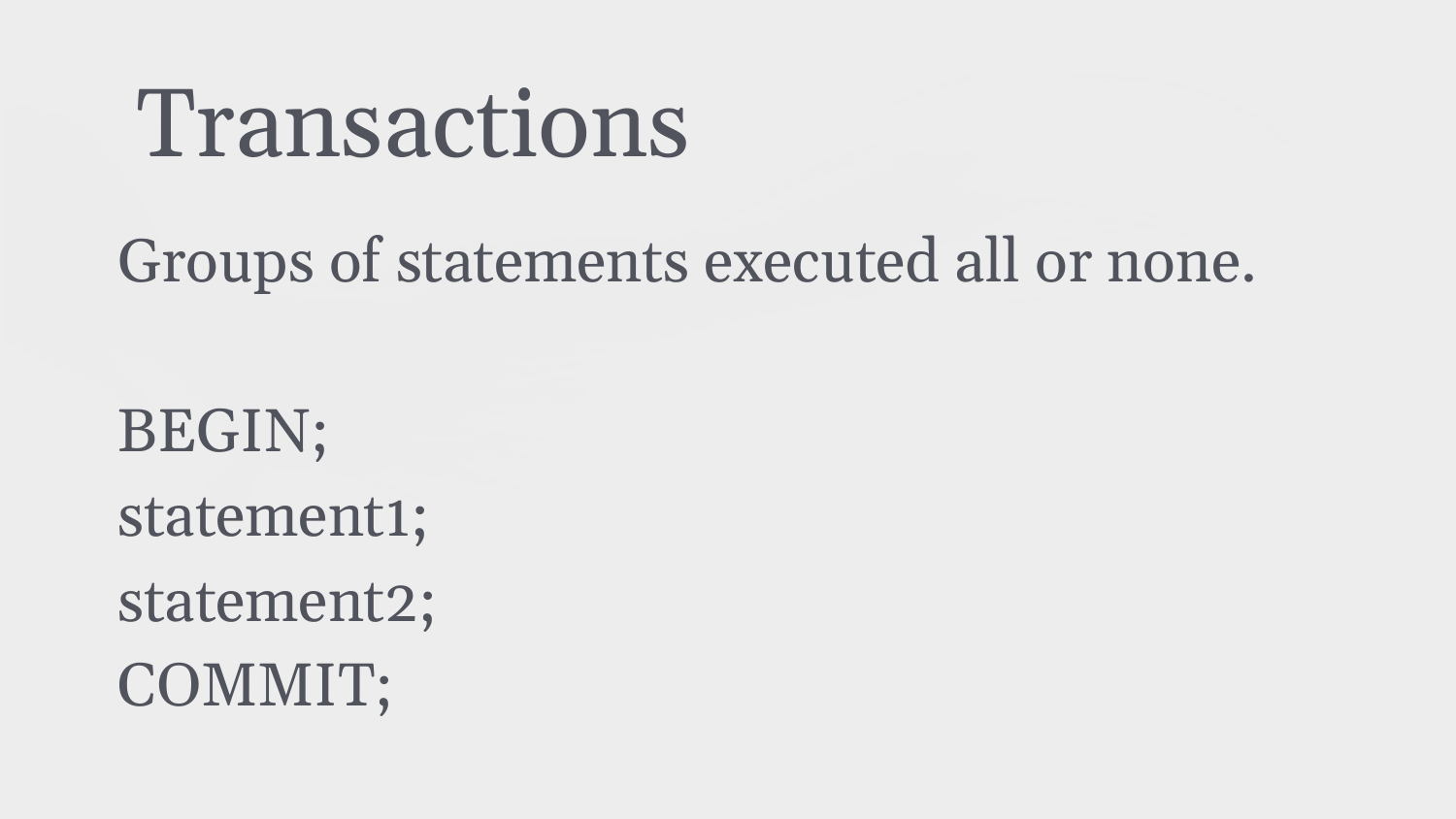

# Transactions
Groups of statements executed all or none.

BEGIN;
statement1;
statement2;
COMMIT;